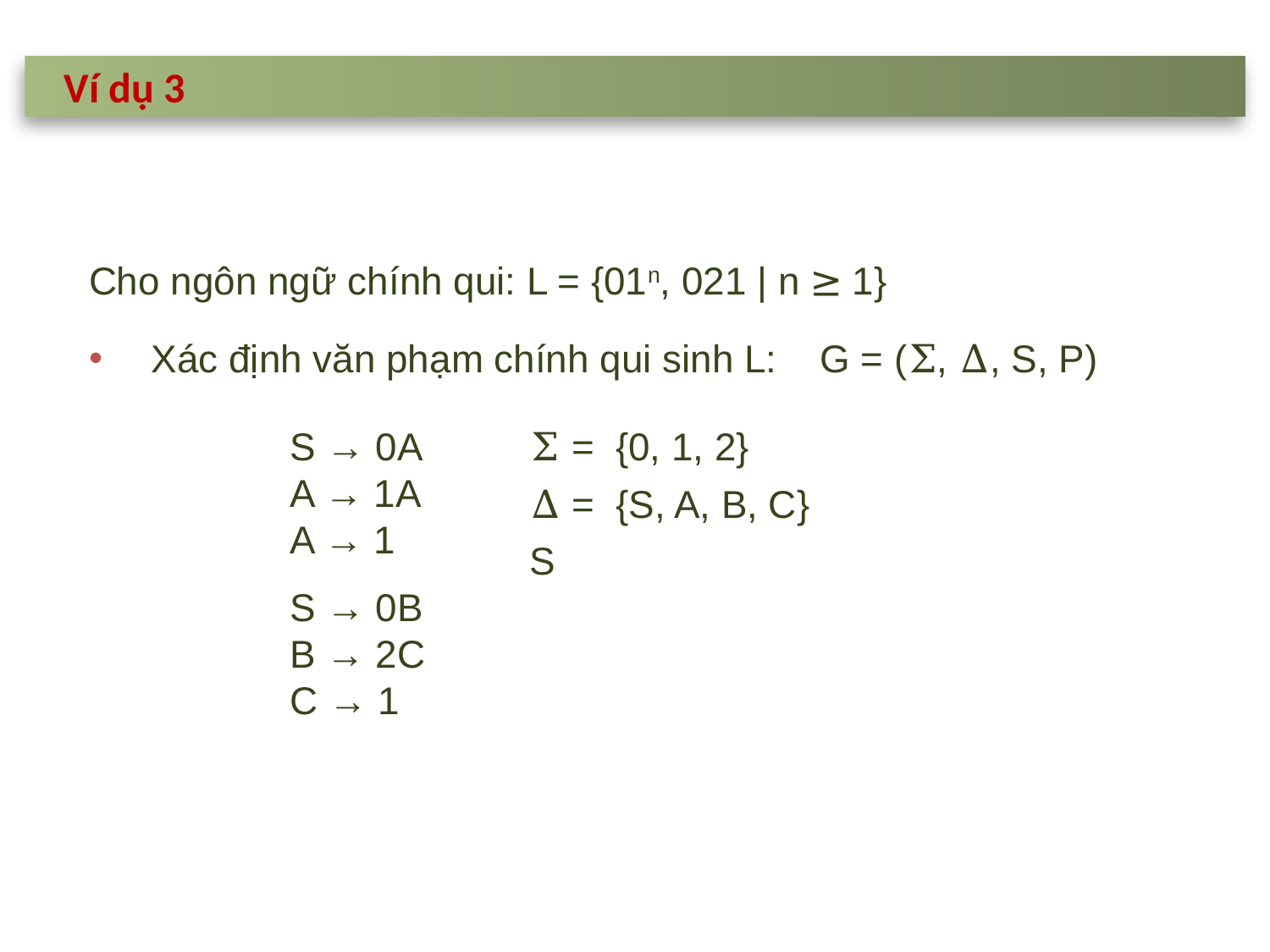

Ví dụ 3
Cho ngôn ngữ chính qui: L = {01n, 021 | n ≥ 1}
Xác định văn phạm chính qui sinh L:    G = (Σ, Δ, S, P)
S → 0A
A → 1A
A → 1
S → 0B
B → 2C
C → 1
Σ =  {0, 1, 2}
Δ =  {S, A, B, C}
S